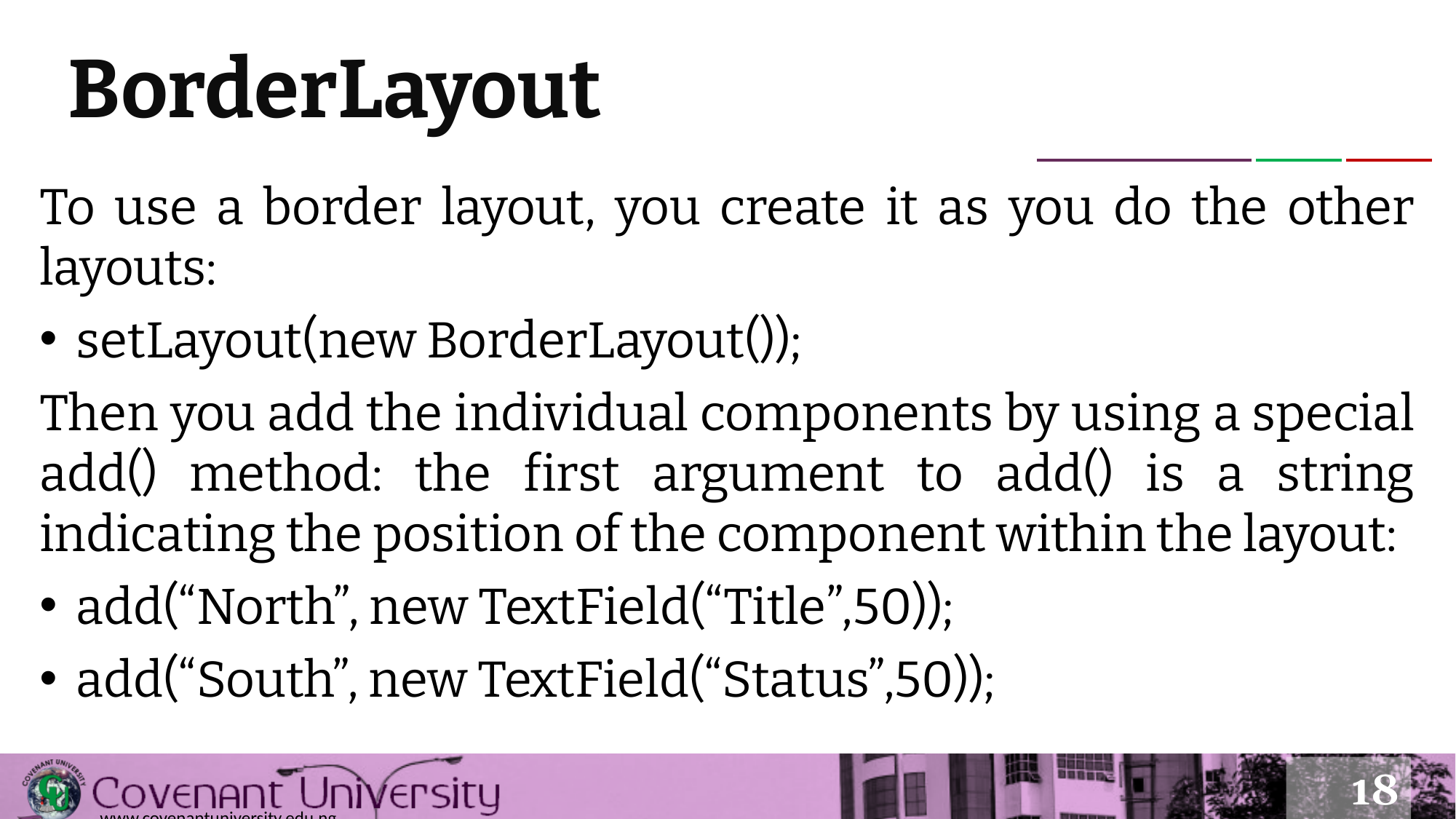

# BorderLayout
To use a border layout, you create it as you do the other layouts:
setLayout(new BorderLayout());
Then you add the individual components by using a special add() method: the first argument to add() is a string indicating the position of the component within the layout:
add(“North”, new TextField(“Title”,50));
add(“South”, new TextField(“Status”,50));